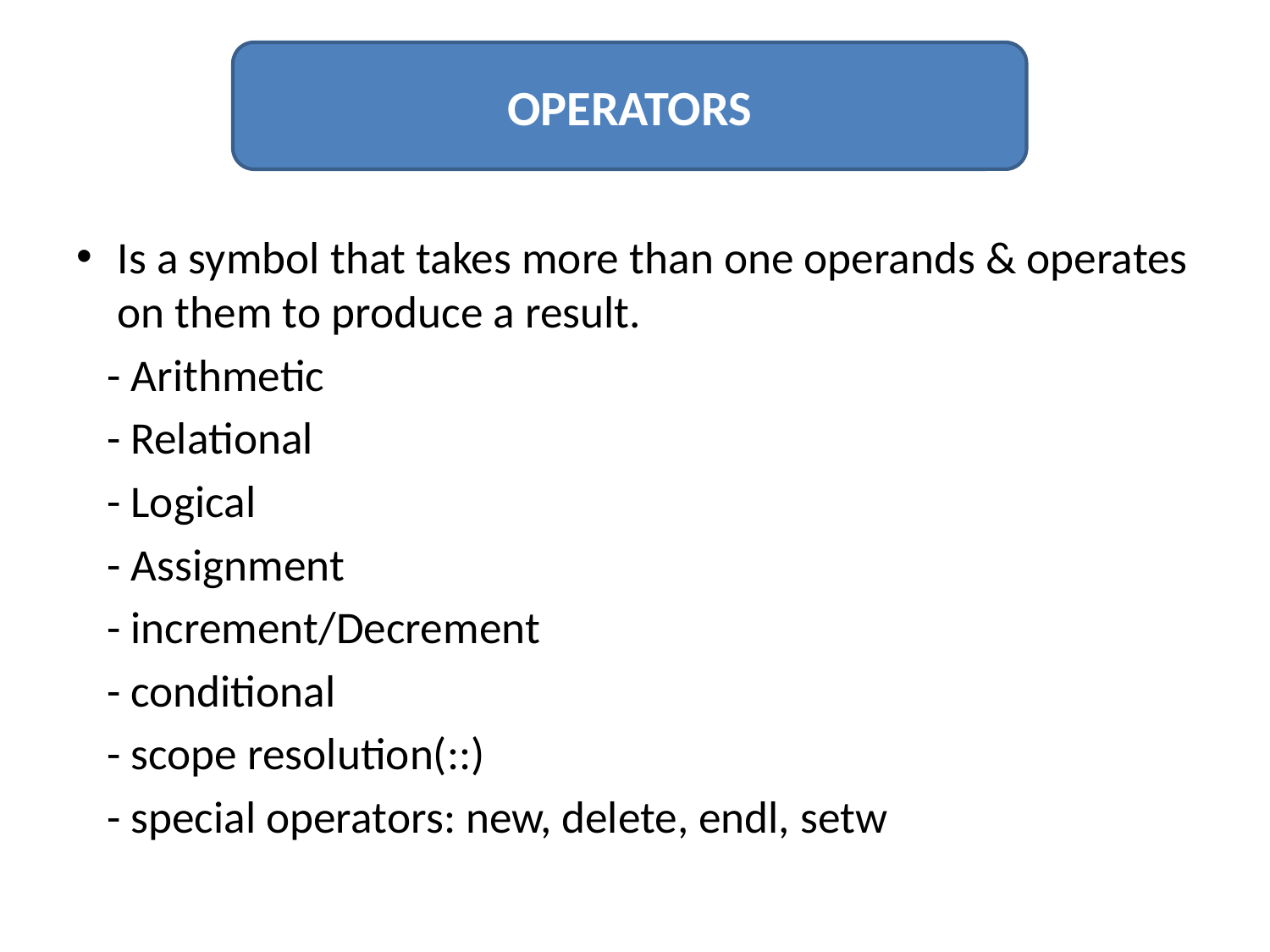

OPERATORS
Is a symbol that takes more than one operands & operates on them to produce a result.
   - Arithmetic
   - Relational
   - Logical
   - Assignment
   - increment/Decrement
   - conditional
   - scope resolution(::)
   - special operators: new, delete, endl, setw